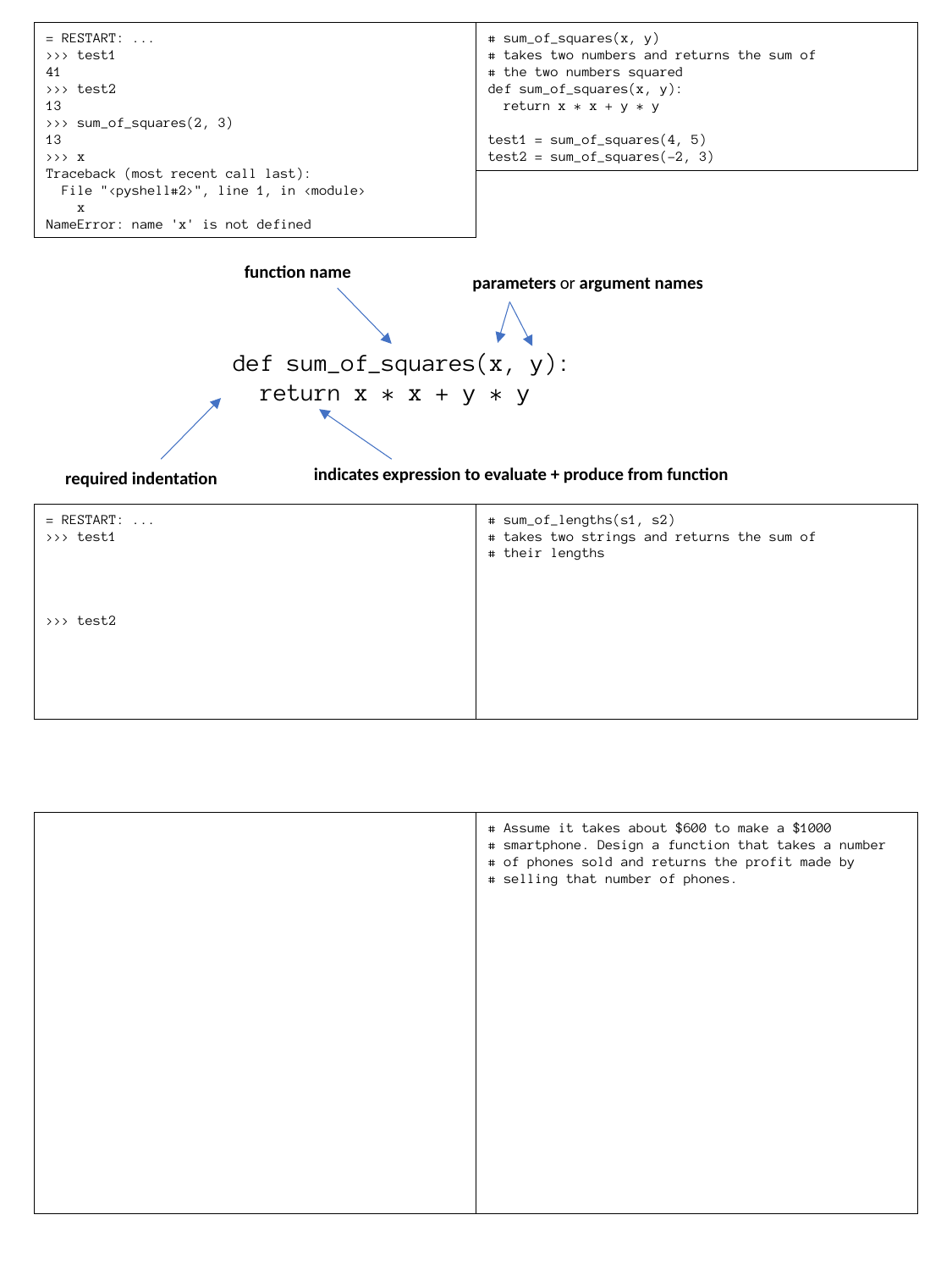

= RESTART: ...
>>> test1
41
>>> test2
13
>>> sum_of_squares(2, 3)
13
>>> x
Traceback (most recent call last):
  File "<pyshell#2>", line 1, in <module>
    x
NameError: name 'x' is not defined
# sum_of_squares(x, y)
# takes two numbers and returns the sum of
# the two numbers squared
def sum_of_squares(x, y):
  return x * x + y * y

test1 = sum_of_squares(4, 5)
test2 = sum_of_squares(-2, 3)
function name
parameters or argument names
def sum_of_squares(x, y):
  return x * x + y * y
indicates expression to evaluate + produce from function
required indentation
= RESTART: ...
>>> test1

>>> test2

# sum_of_lengths(s1, s2)
# takes two strings and returns the sum of
# their lengths

# Assume it takes about $600 to make a $1000
# smartphone. Design a function that takes a number
# of phones sold and returns the profit made by
# selling that number of phones.